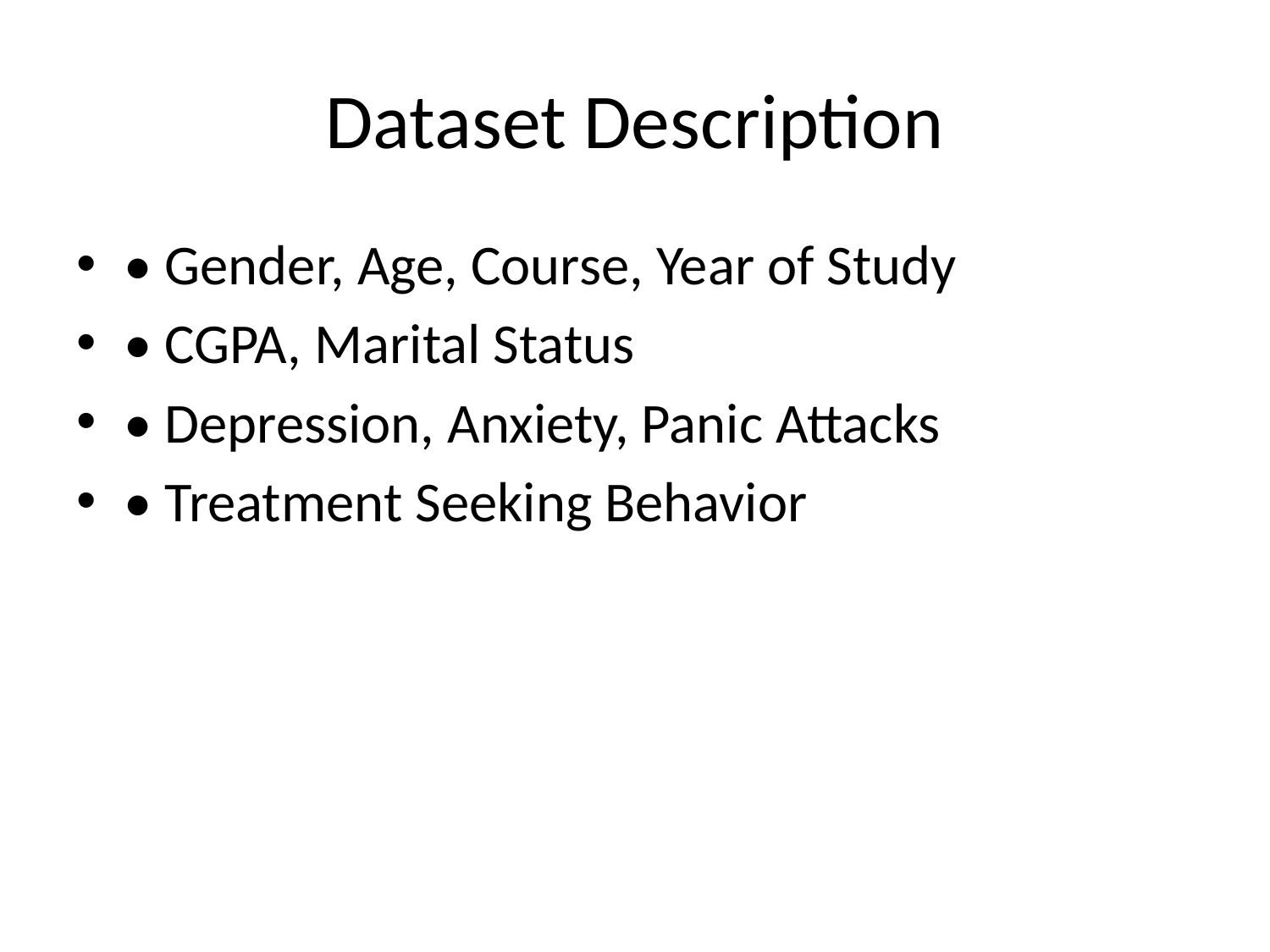

# Dataset Description
• Gender, Age, Course, Year of Study
• CGPA, Marital Status
• Depression, Anxiety, Panic Attacks
• Treatment Seeking Behavior